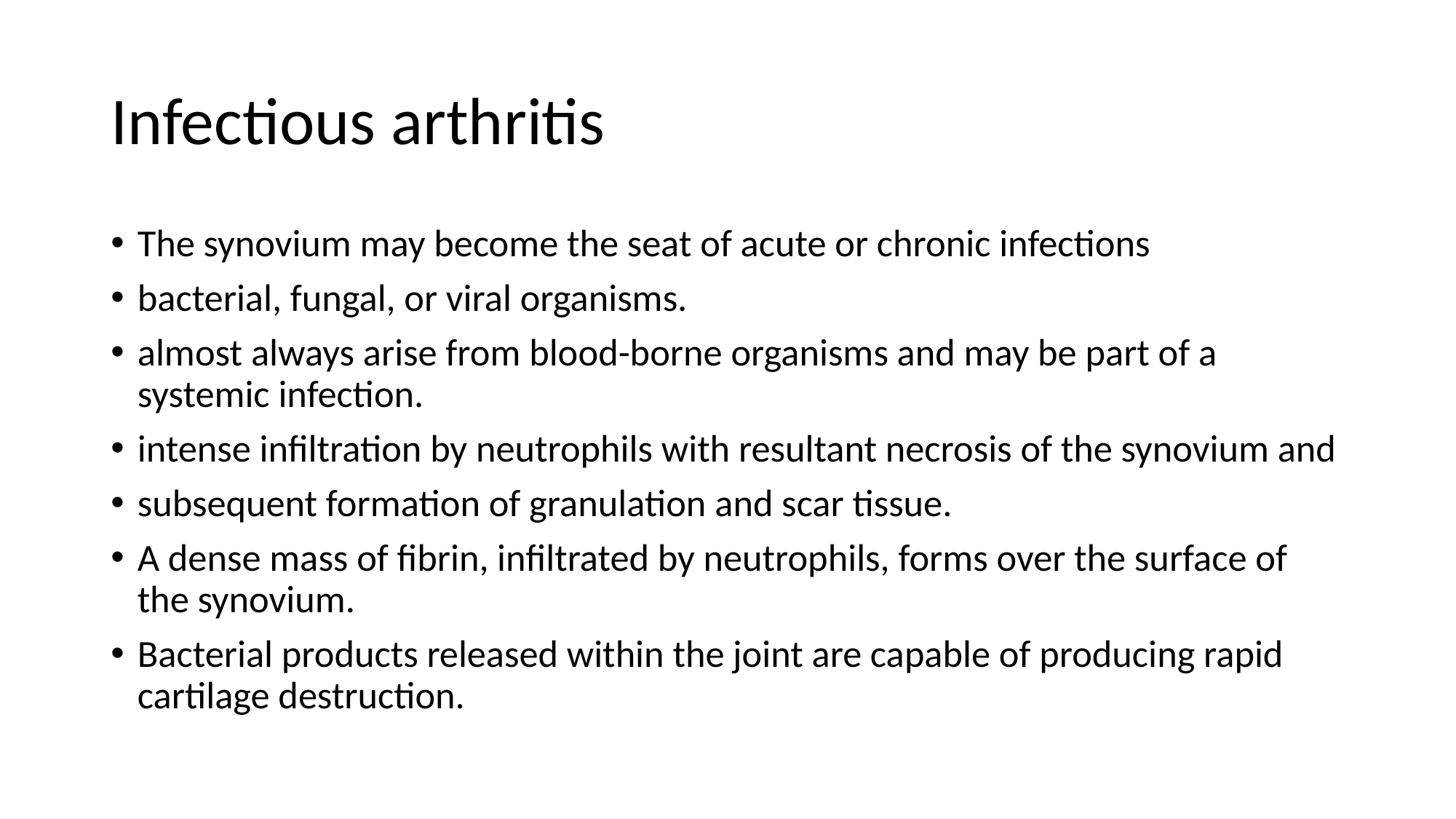

# Infectious arthritis
The synovium may become the seat of acute or chronic infections
bacterial, fungal, or viral organisms.
almost always arise from blood-borne organisms and may be part of a systemic infection.
intense infiltration by neutrophils with resultant necrosis of the synovium and
subsequent formation of granulation and scar tissue.
A dense mass of fibrin, infiltrated by neutrophils, forms over the surface of the synovium.
Bacterial products released within the joint are capable of producing rapid cartilage destruction.